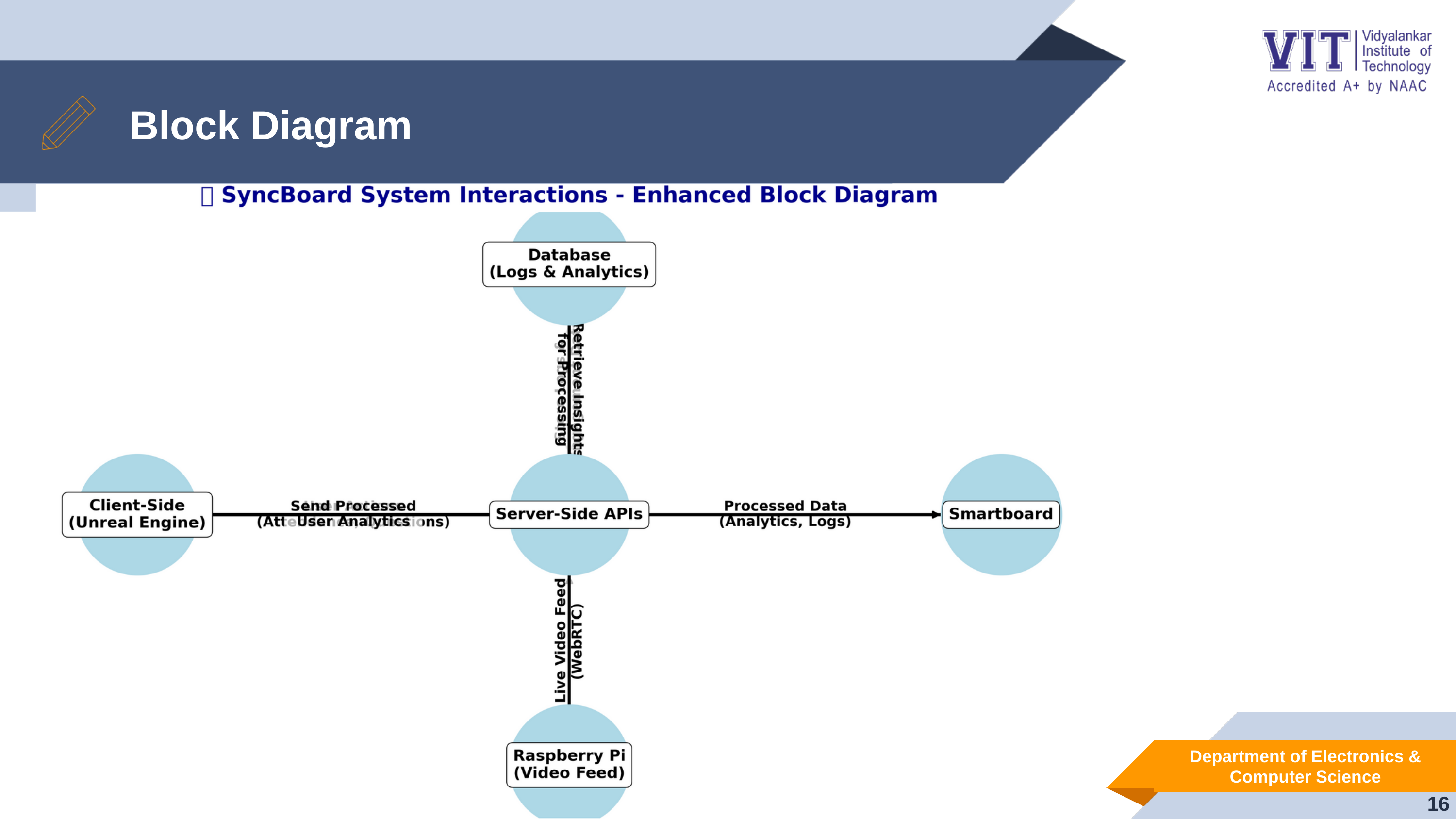

Block Diagram

Department of Electronics & Computer Science

16